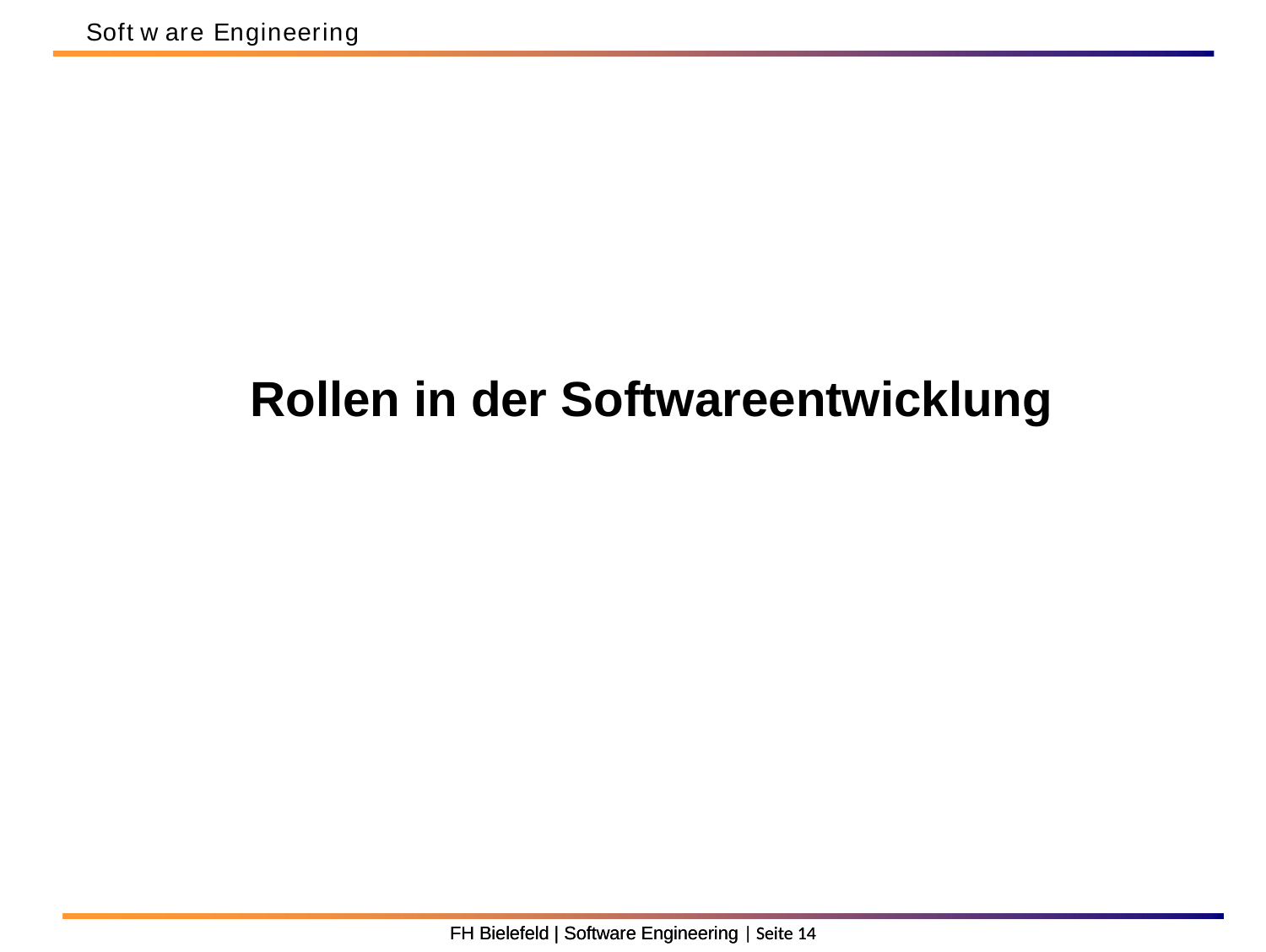

Soft w are Engineering

Rollen in der Softwareentwicklung